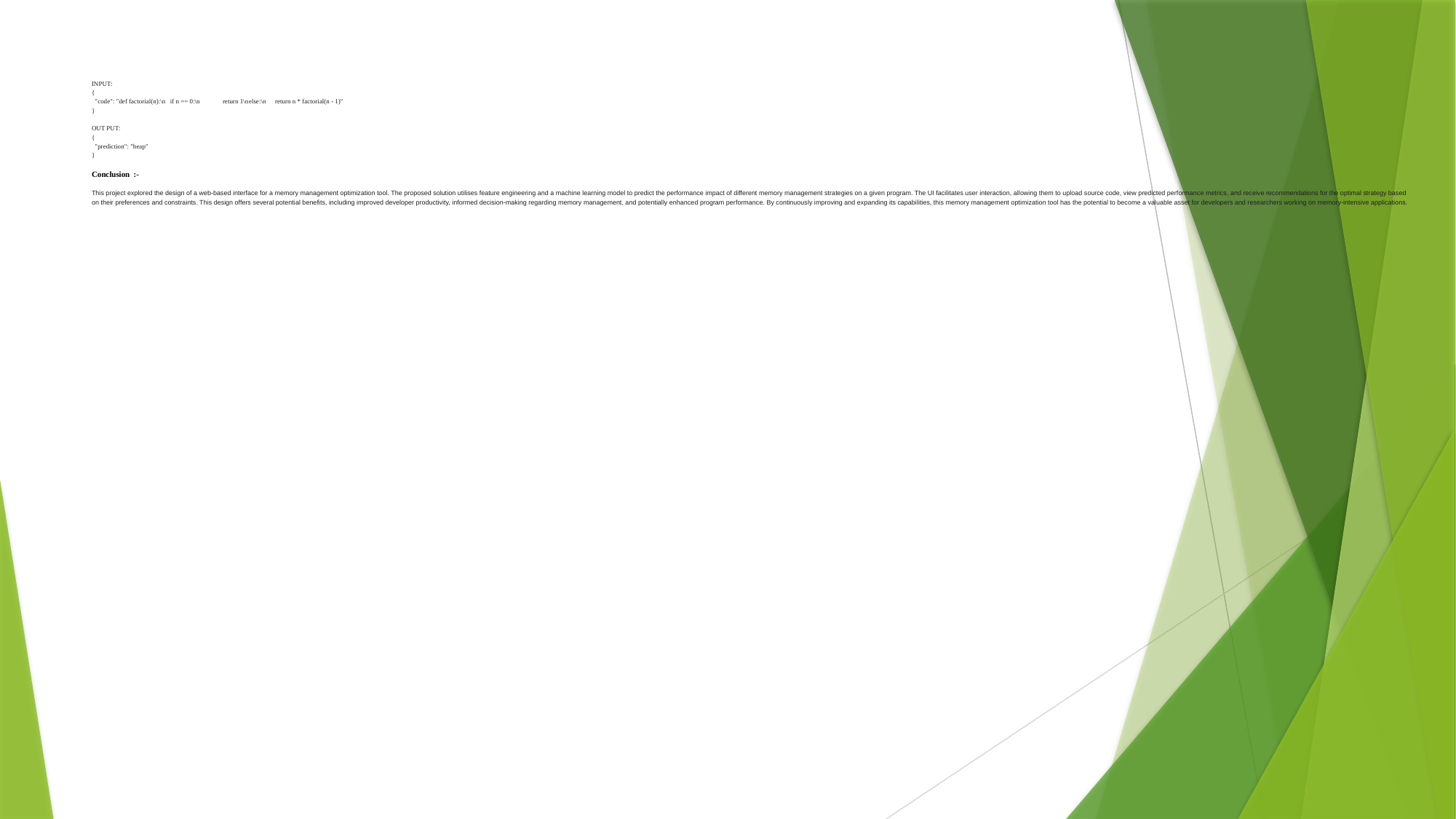

# INPUT: { "code": "def factorial(n):\n	if n == 0:\n    	return 1\n	else:\n    	return n * factorial(n - 1)" } OUT PUT: { "prediction": "heap" } Conclusion  :- This project explored the design of a web-based interface for a memory management optimization tool. The proposed solution utilises feature engineering and a machine learning model to predict the performance impact of different memory management strategies on a given program. The UI facilitates user interaction, allowing them to upload source code, view predicted performance metrics, and receive recommendations for the optimal strategy based on their preferences and constraints. This design offers several potential benefits, including improved developer productivity, informed decision-making regarding memory management, and potentially enhanced program performance. By continuously improving and expanding its capabilities, this memory management optimization tool has the potential to become a valuable asset for developers and researchers working on memory-intensive applications.